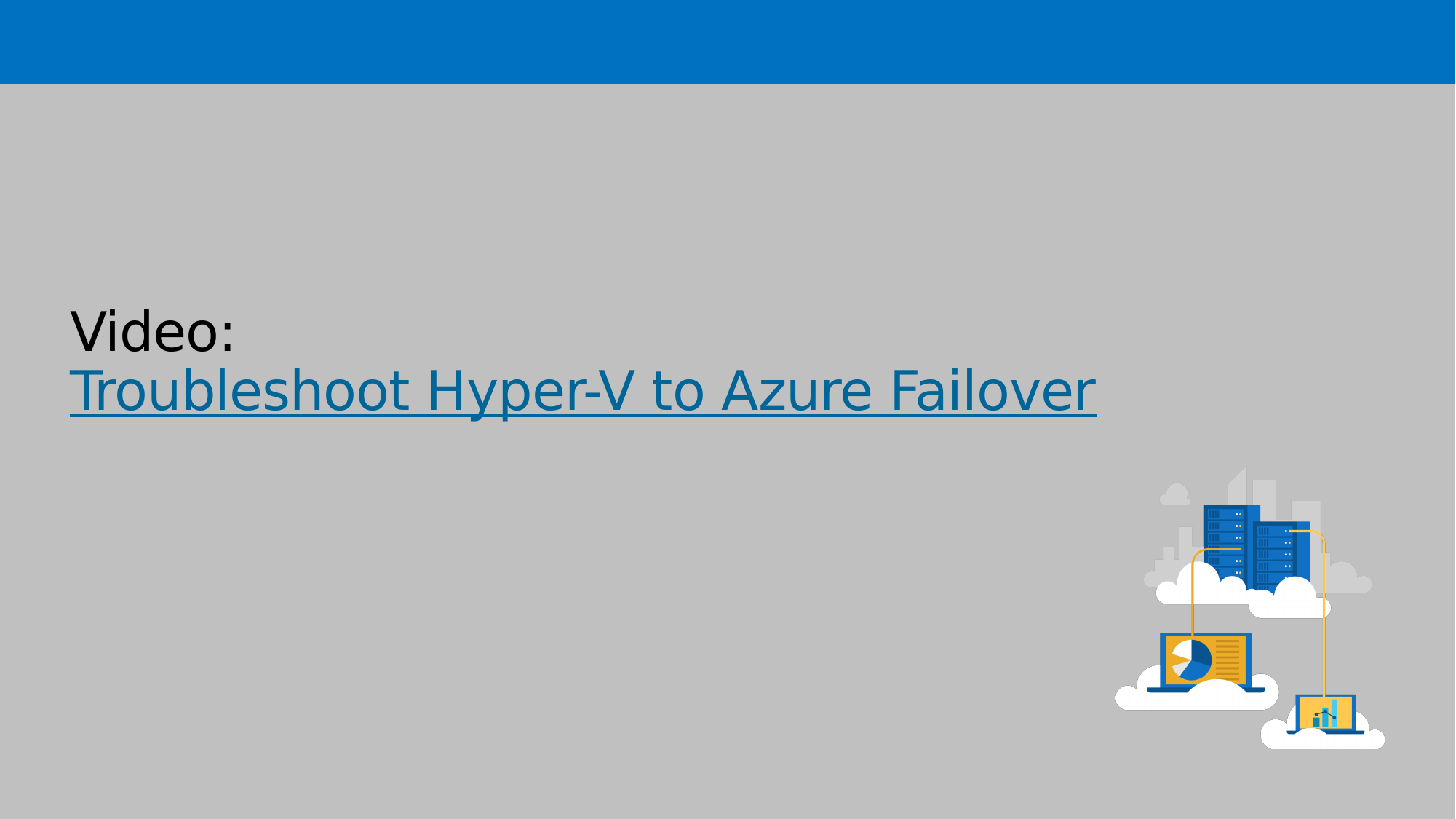

# Video: Troubleshoot Hyper-V to Azure Failover